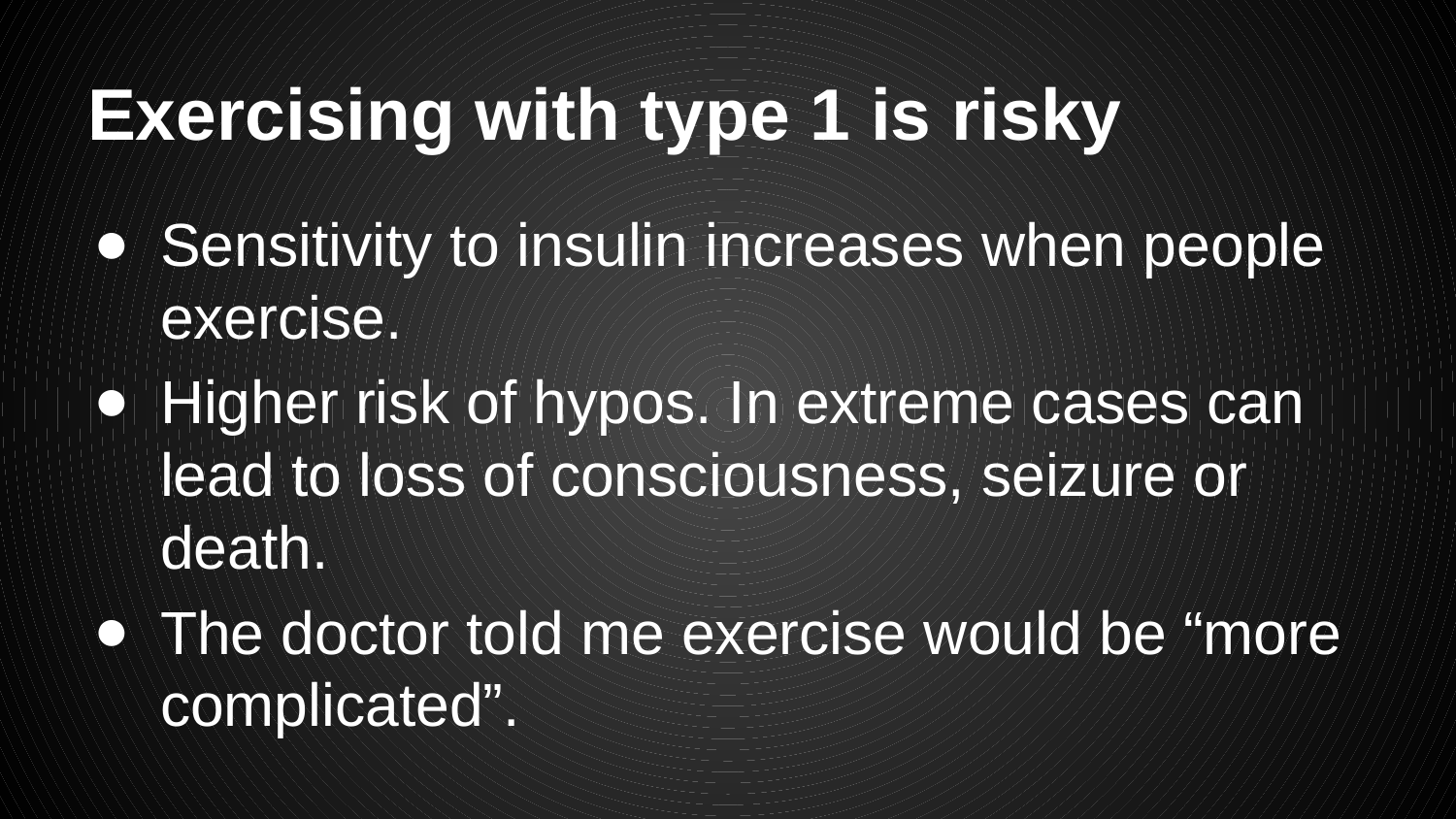

# Exercising with type 1 is risky
Sensitivity to insulin increases when people exercise.
Higher risk of hypos. In extreme cases can lead to loss of consciousness, seizure or death.
The doctor told me exercise would be “more complicated”.